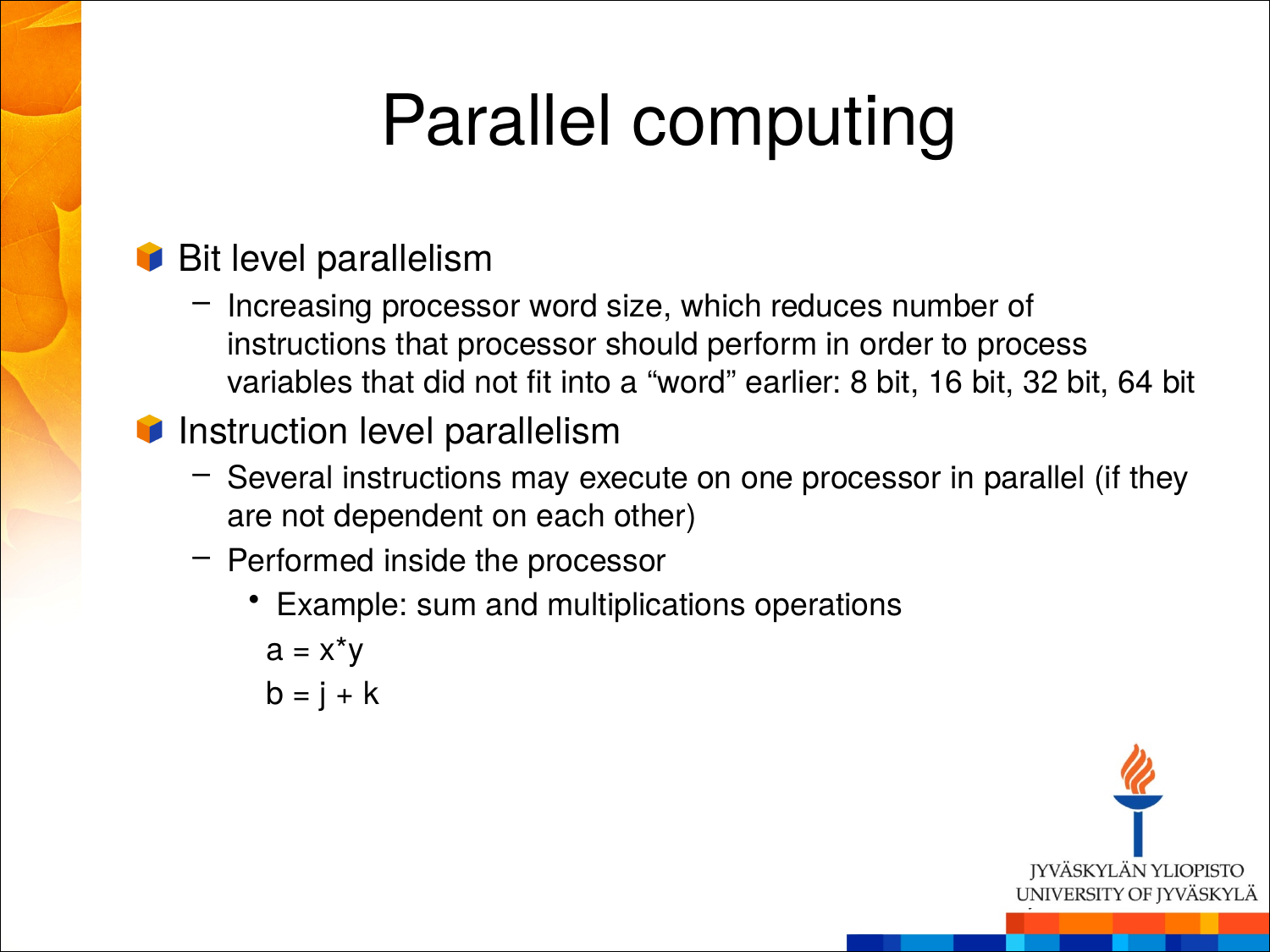

# Parallel computing
Bit level parallelism
Increasing processor word size, which reduces number of instructions that processor should perform in order to process variables that did not fit into a “word” earlier: 8 bit, 16 bit, 32 bit, 64 bit
Instruction level parallelism
Several instructions may execute on one processor in parallel (if they are not dependent on each other)
Performed inside the processor
Example: sum and multiplications operations
  a = x*y
  b = j + k